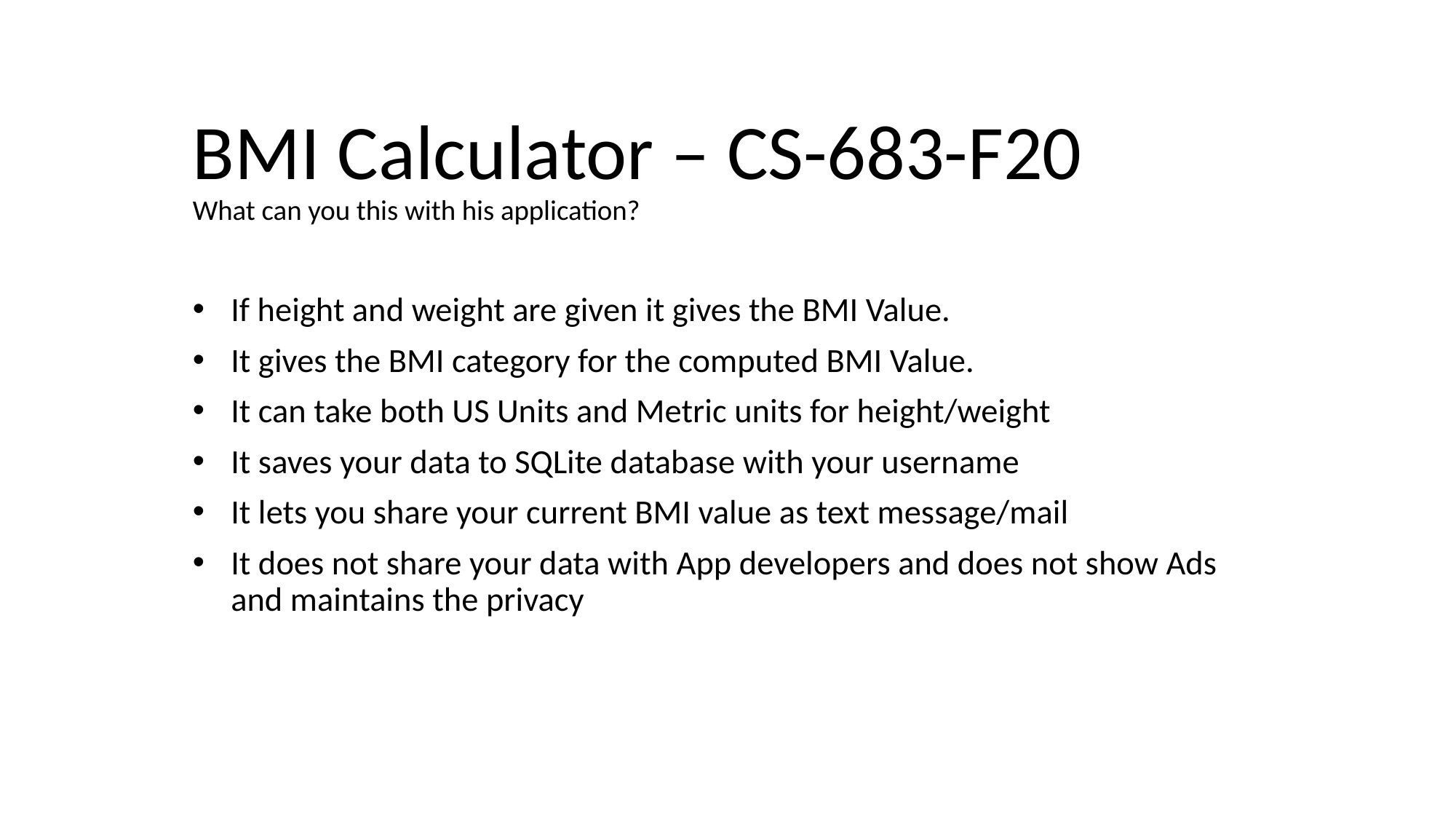

# BMI Calculator – CS-683-F20 What can you this with his application?

If height and weight are given it gives the BMI Value.
It gives the BMI category for the computed BMI Value.
It can take both US Units and Metric units for height/weight
It saves your data to SQLite database with your username
It lets you share your current BMI value as text message/mail
It does not share your data with App developers and does not show Ads and maintains the privacy